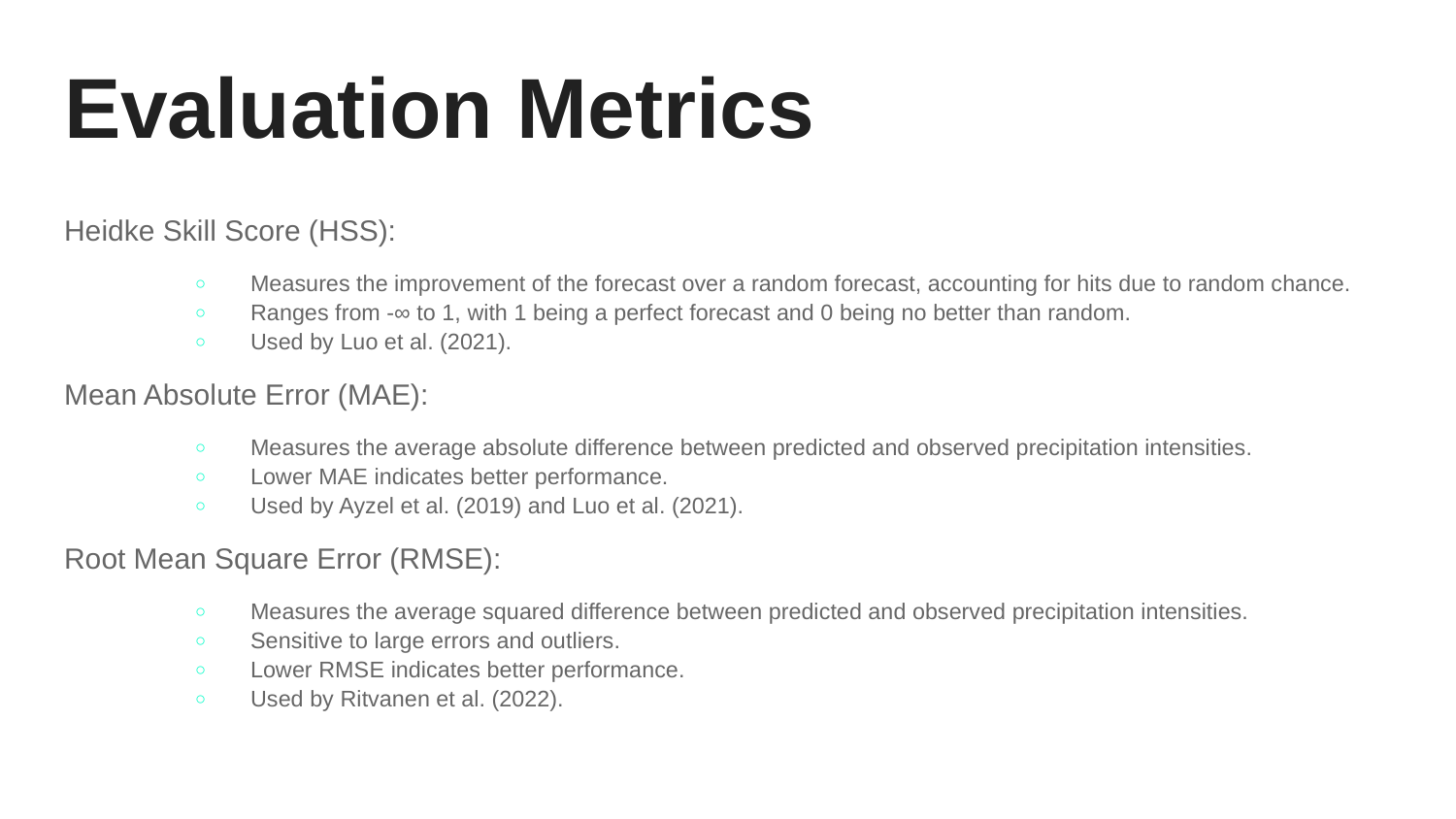

# Evaluation Metrics

Heidke Skill Score (HSS):
Measures the improvement of the forecast over a random forecast, accounting for hits due to random chance.
Ranges from -∞ to 1, with 1 being a perfect forecast and 0 being no better than random.
Used by Luo et al. (2021).
Mean Absolute Error (MAE):
Measures the average absolute difference between predicted and observed precipitation intensities.
Lower MAE indicates better performance.
Used by Ayzel et al. (2019) and Luo et al. (2021).
Root Mean Square Error (RMSE):
Measures the average squared difference between predicted and observed precipitation intensities.
Sensitive to large errors and outliers.
Lower RMSE indicates better performance.
Used by Ritvanen et al. (2022).